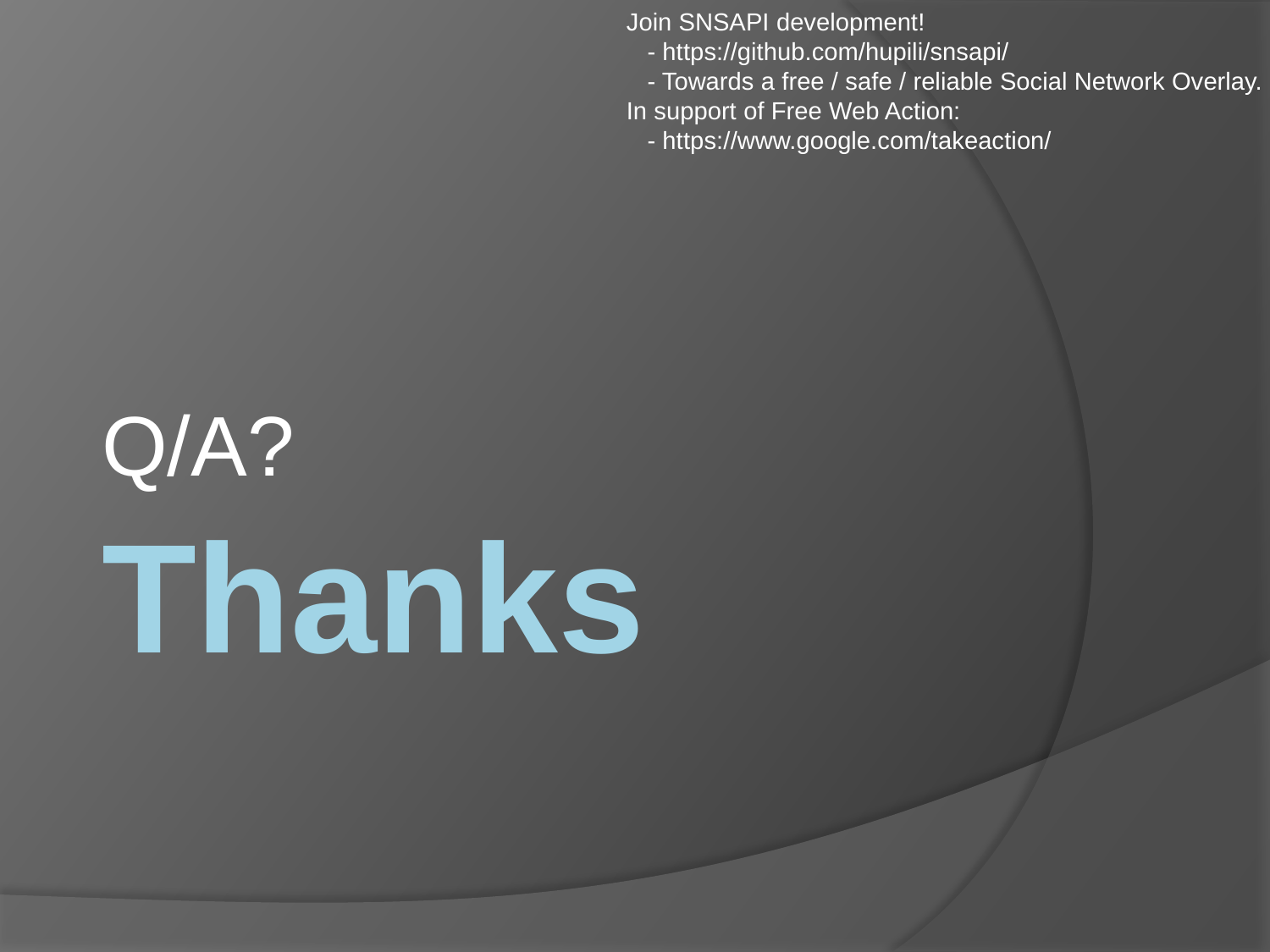

Join SNSAPI development!
   - https://github.com/hupili/snsapi/
   - Towards a free / safe / reliable Social Network Overlay.
In support of Free Web Action:
   - https://www.google.com/takeaction/
Q/A?
# Thanks